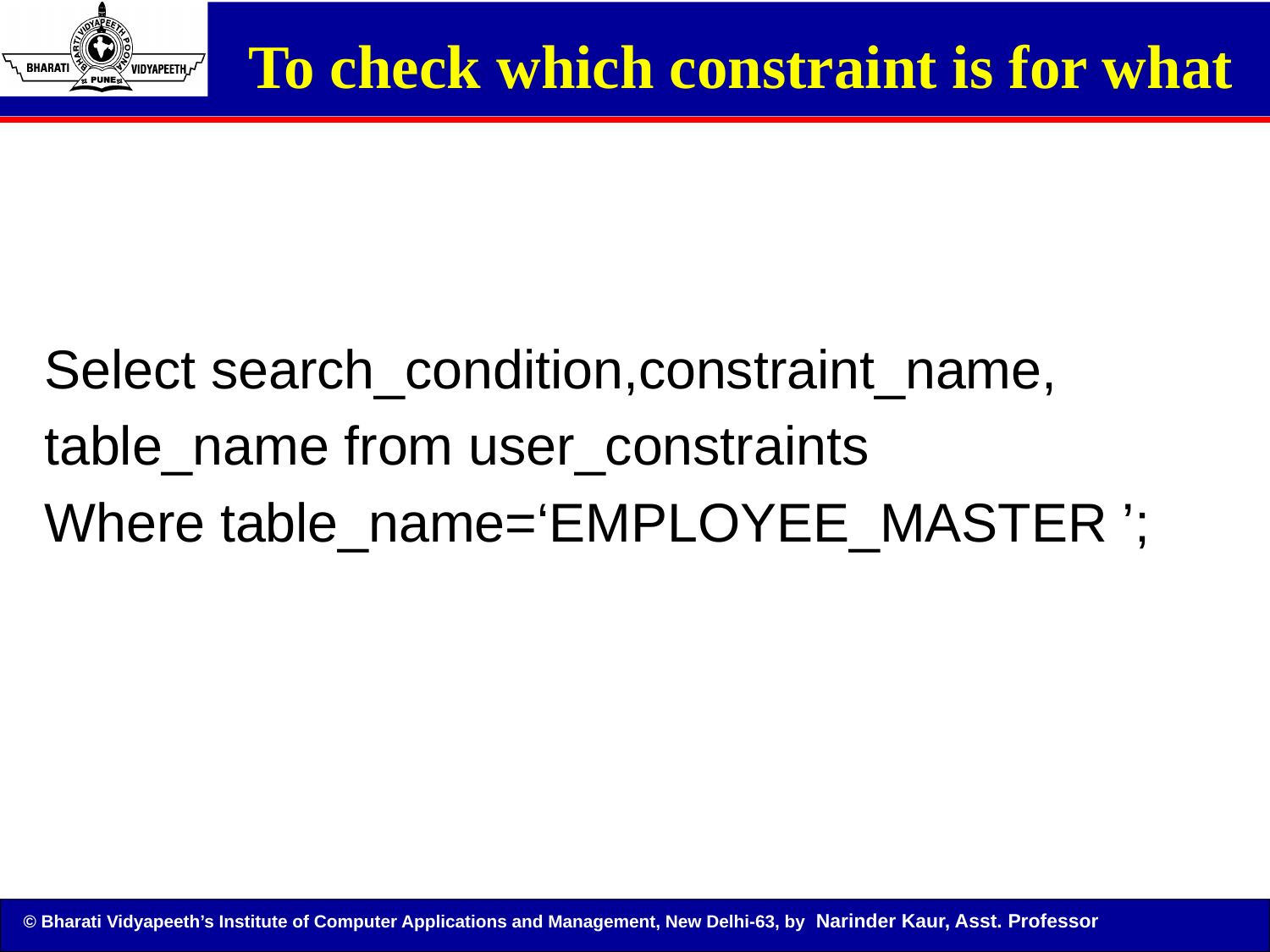

To check which constraint is for what
Select search_condition,constraint_name,
table_name from user_constraints
Where table_name=‘EMPLOYEE_MASTER ’;